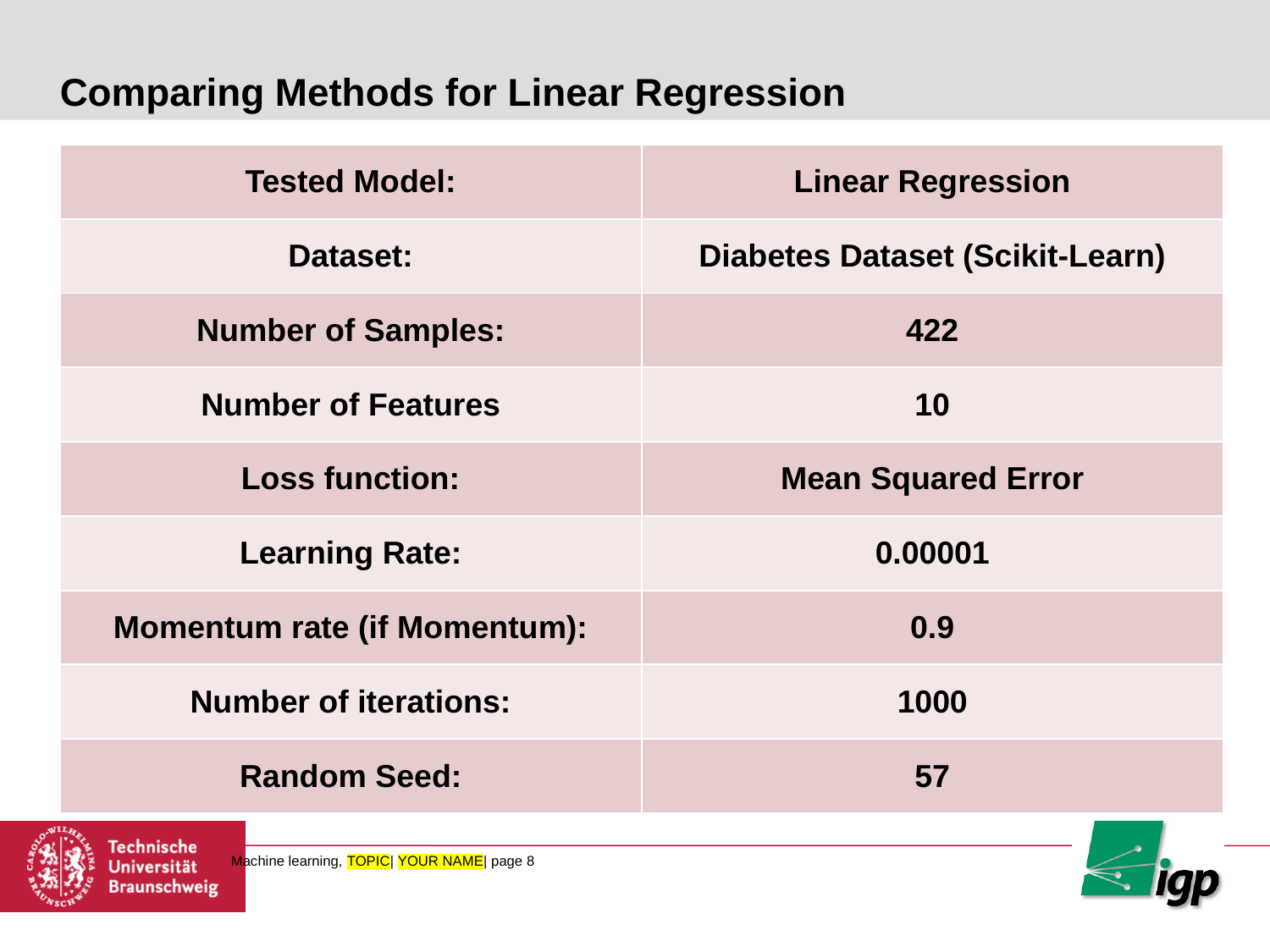

# Comparing Methods for Linear Regression
| Tested Model: | Linear Regression |
| --- | --- |
| Dataset: | Diabetes Dataset (Scikit-Learn) |
| Number of Samples: | 422 |
| Number of Features | 10 |
| Loss function: | Mean Squared Error |
| Learning Rate: | 0.00001 |
| Momentum rate (if Momentum): | 0.9 |
| Number of iterations: | 1000 |
| Random Seed: | 57 |